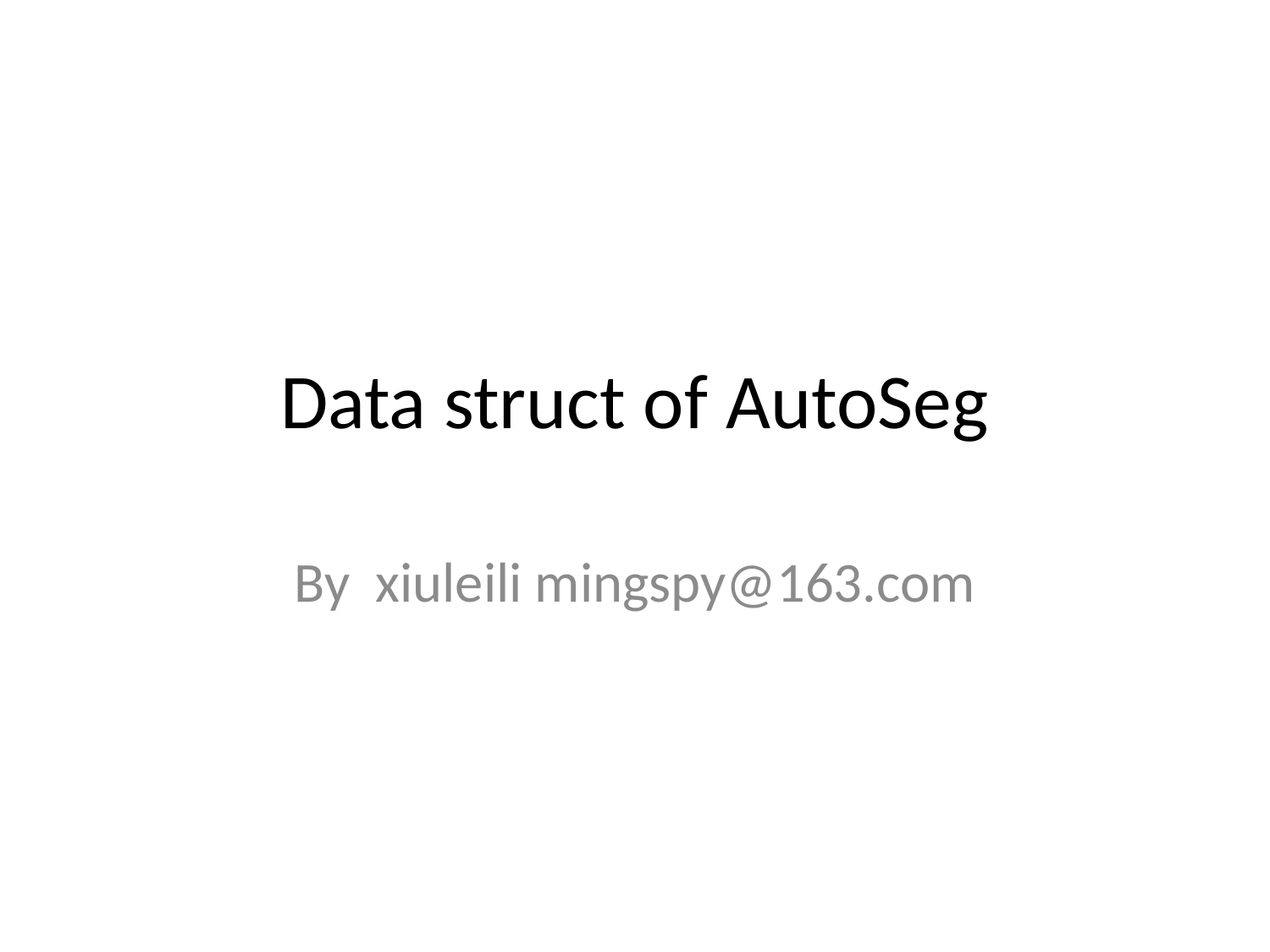

# Data struct of AutoSeg
By  xiuleili mingspy@163.com